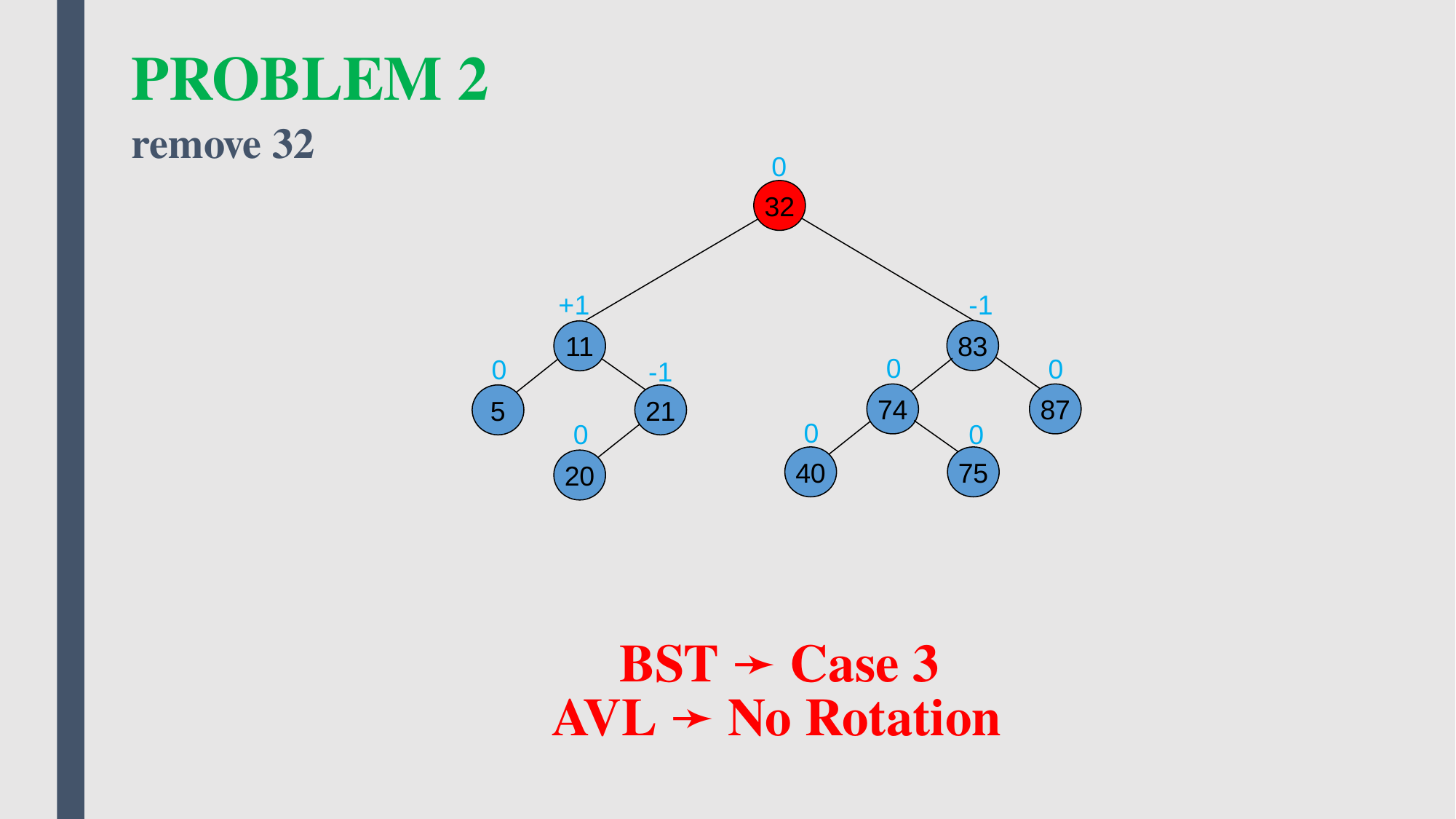

# PROBLEM 2
remove 32
0
32

83
11

74
87
5
21

40
75
20
-1
+1
0
0
0
-1
0
0
0
BST ➛ Case 3
AVL ➛ No Rotation